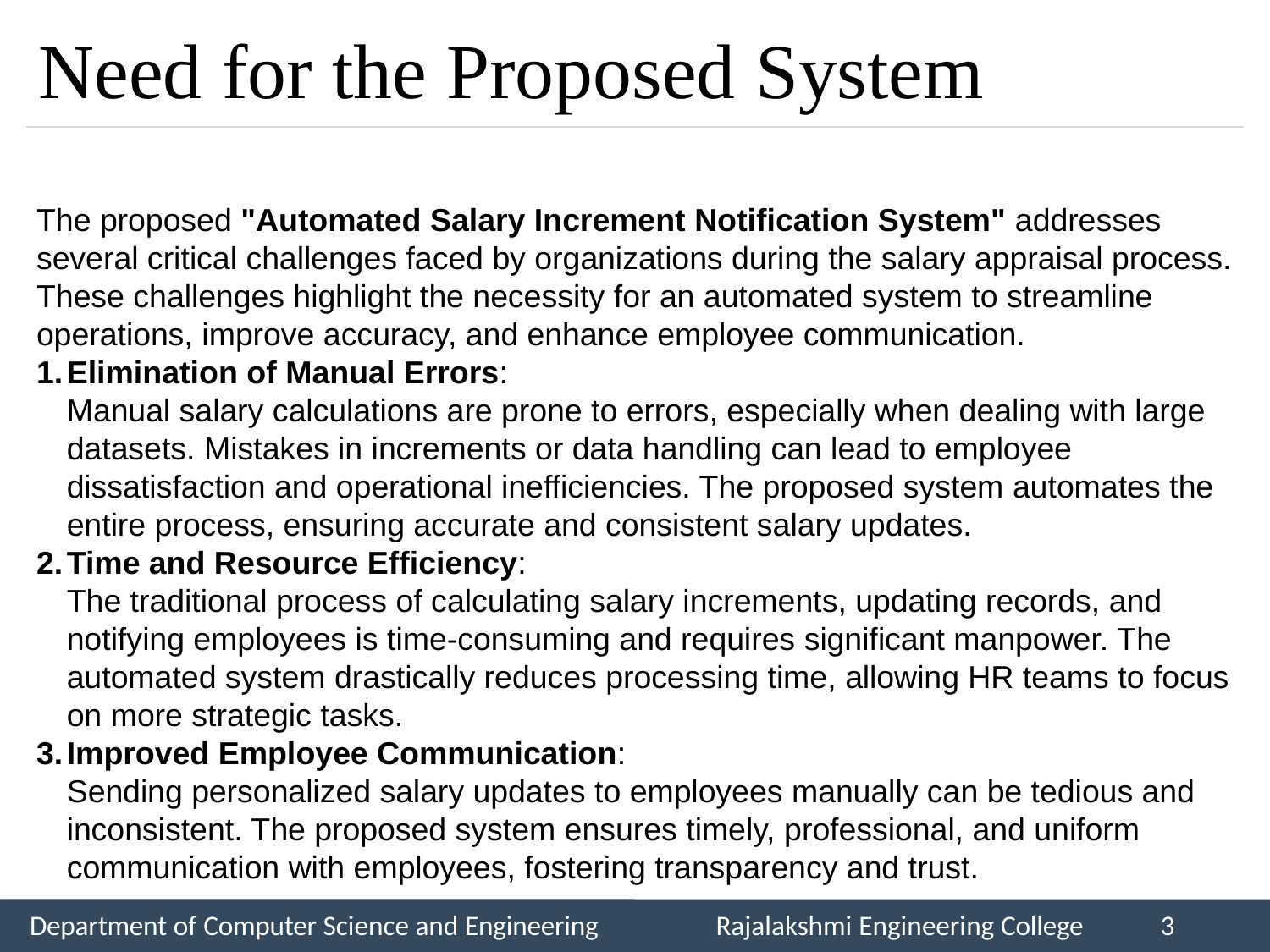

# Need for the Proposed System

The proposed "Automated Salary Increment Notification System" addresses several critical challenges faced by organizations during the salary appraisal process. These challenges highlight the necessity for an automated system to streamline operations, improve accuracy, and enhance employee communication.
Elimination of Manual Errors:
Manual salary calculations are prone to errors, especially when dealing with large datasets. Mistakes in increments or data handling can lead to employee dissatisfaction and operational inefficiencies. The proposed system automates the entire process, ensuring accurate and consistent salary updates.
Time and Resource Efficiency:
The traditional process of calculating salary increments, updating records, and notifying employees is time-consuming and requires significant manpower. The automated system drastically reduces processing time, allowing HR teams to focus on more strategic tasks.
Improved Employee Communication:
Sending personalized salary updates to employees manually can be tedious and inconsistent. The proposed system ensures timely, professional, and uniform communication with employees, fostering transparency and trust.

Department of Computer Science and Engineering
Rajalakshmi Engineering College
3